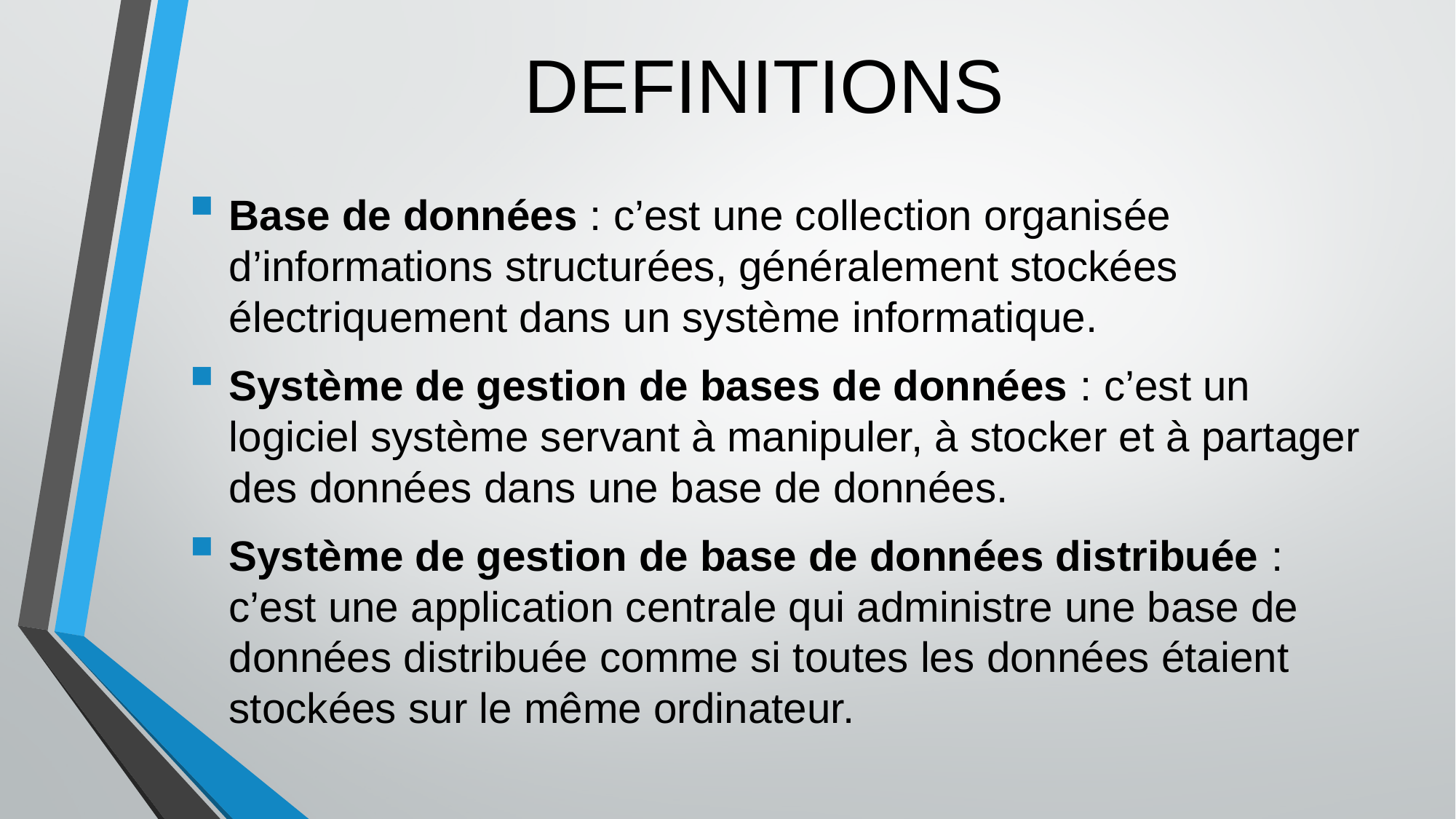

# DEFINITIONS
Base de données : c’est une collection organisée d’informations structurées, généralement stockées électriquement dans un système informatique.
Système de gestion de bases de données : c’est un logiciel système servant à manipuler, à stocker et à partager des données dans une base de données.
Système de gestion de base de données distribuée : c’est une application centrale qui administre une base de données distribuée comme si toutes les données étaient stockées sur le même ordinateur.